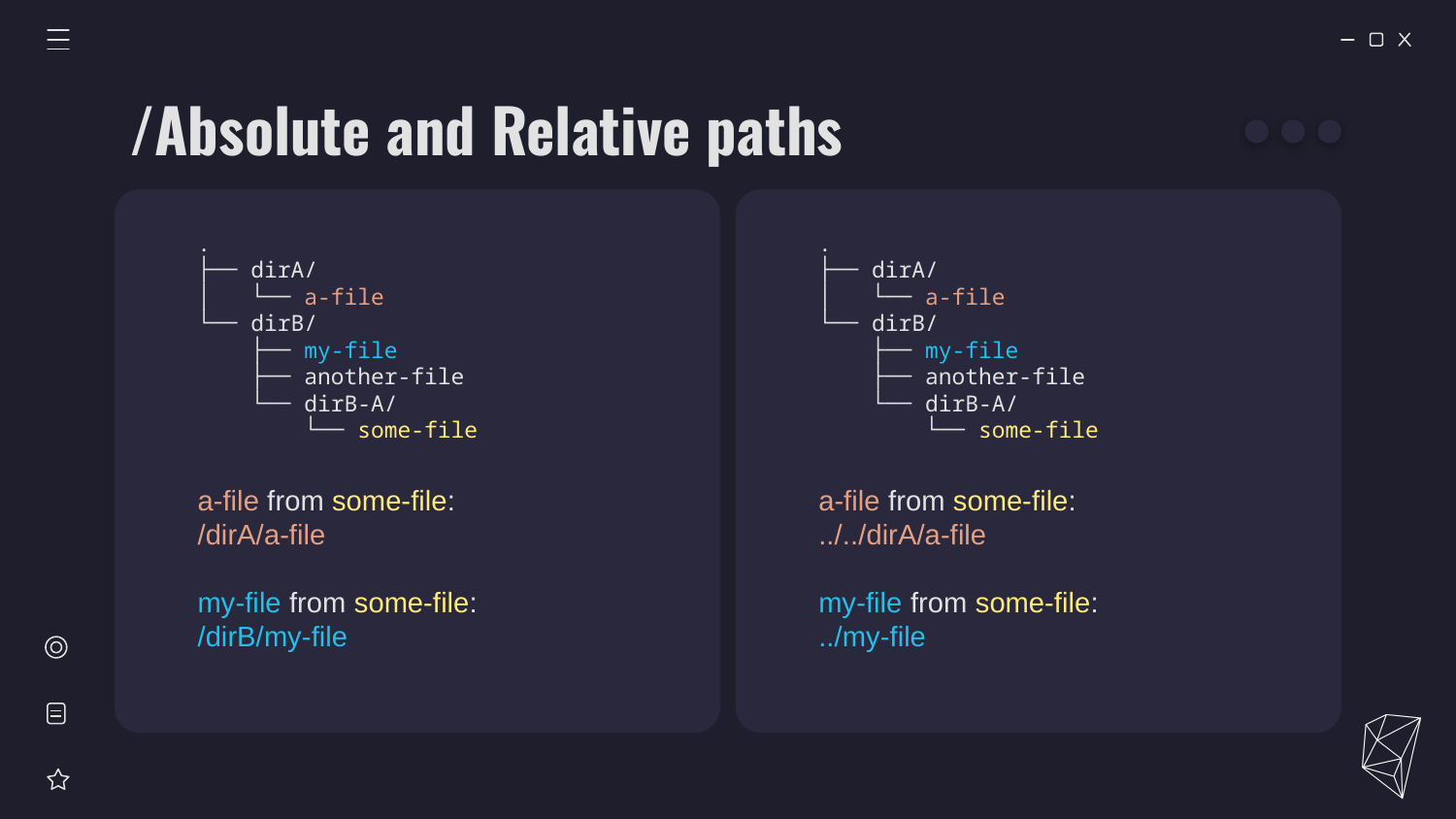

# /Absolute and Relative paths

.
├── dirA/
│   └── a-file
└── dirB/
    ├── my-file
    ├── another-file
    └── dirB-A/
        └── some-file
.
├── dirA/
│   └── a-file
└── dirB/
    ├── my-file
    ├── another-file
    └── dirB-A/
        └── some-file
a-file from some-file:
/dirA/a-file

my-file from some-file:
/dirB/my-file
a-file from some-file:
../../dirA/a-file

my-file from some-file:
../my-file